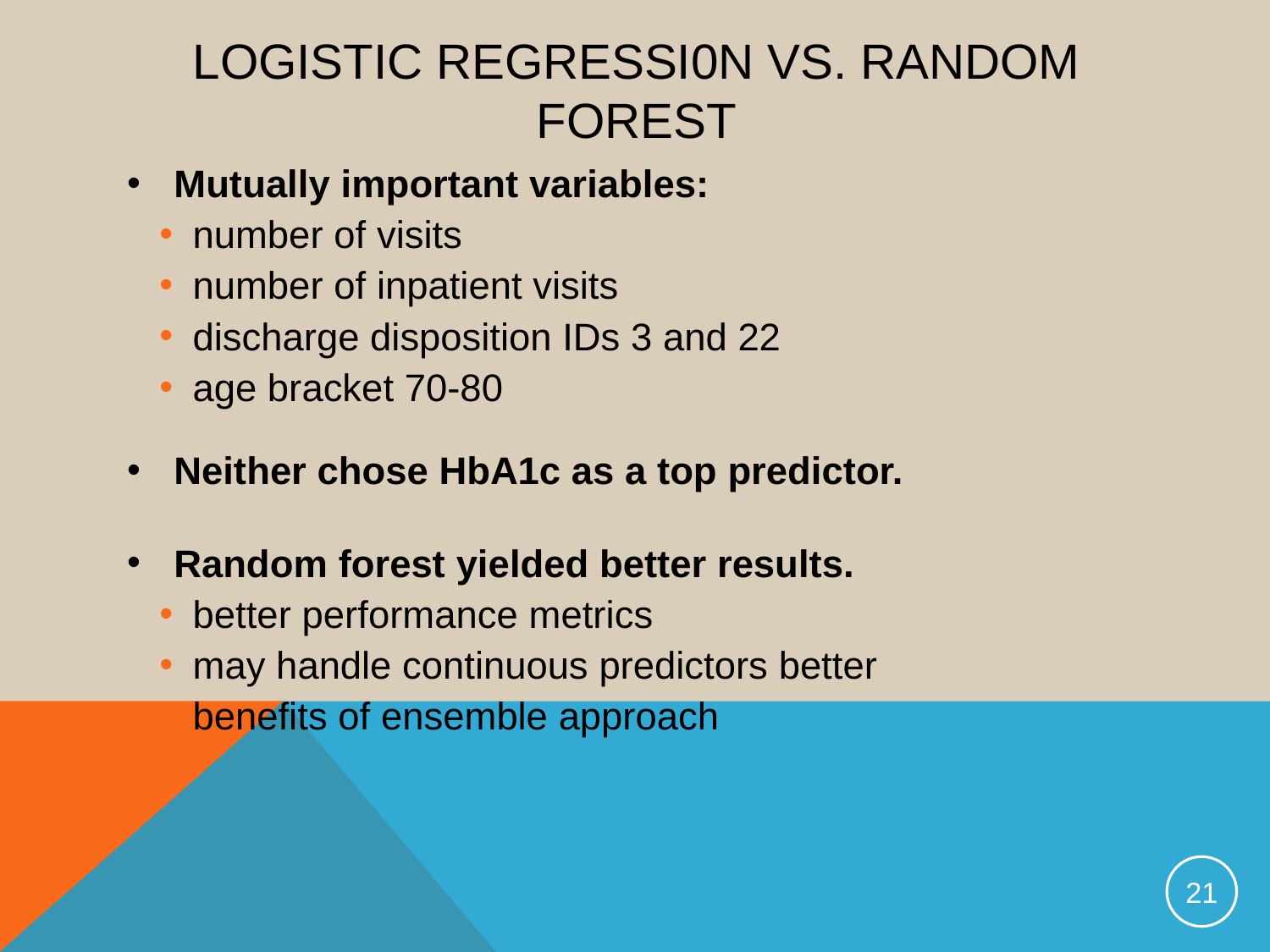

# Logistic regressi0n vs. random forest
Mutually important variables:
 number of visits
 number of inpatient visits
 discharge disposition IDs 3 and 22
 age bracket 70-80

Neither chose HbA1c as a top predictor.

Random forest yielded better results.
 better performance metrics
 may handle continuous predictors better
 benefits of ensemble approach
21